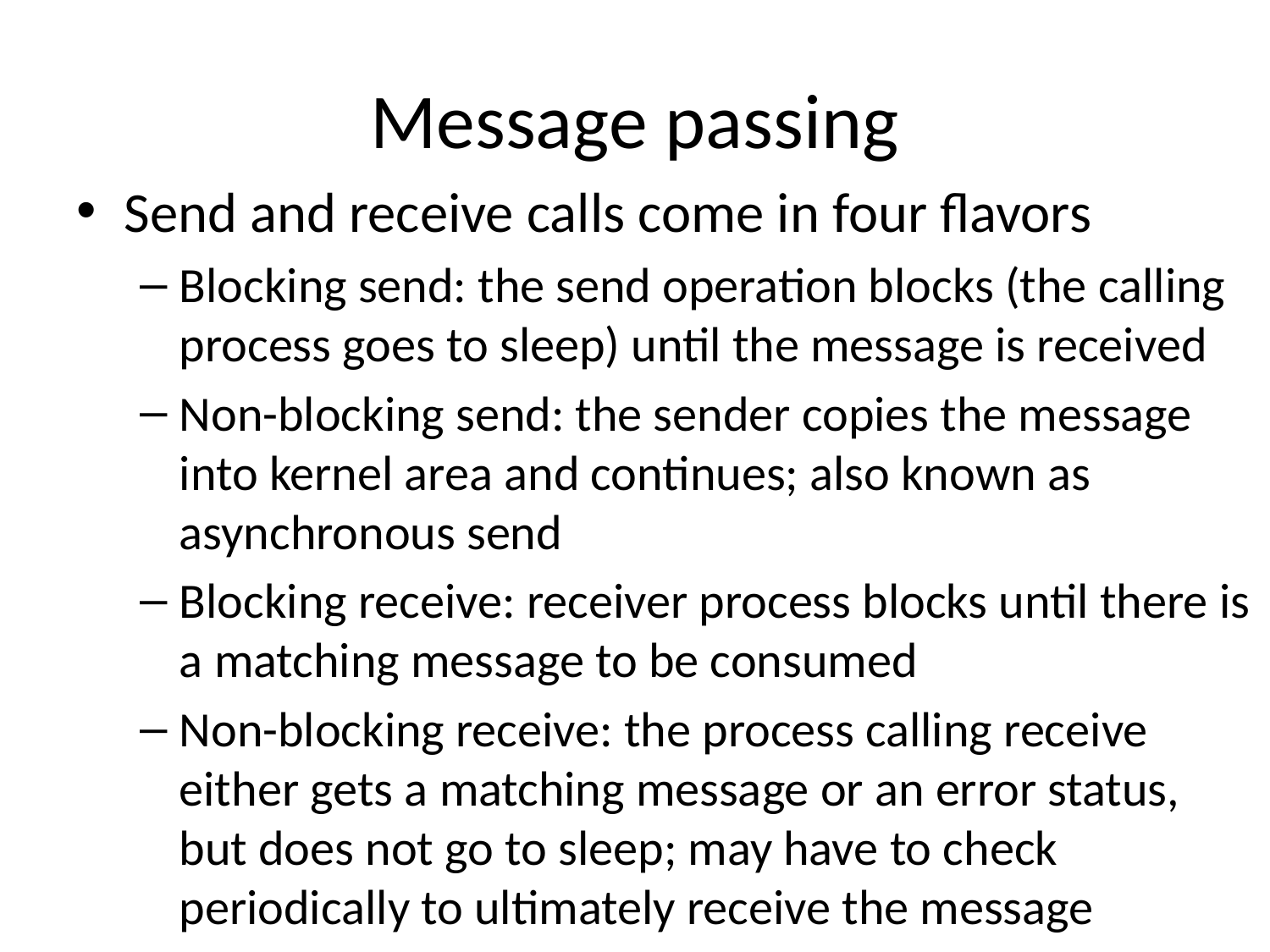

# Message passing
Send and receive calls come in four flavors
Blocking send: the send operation blocks (the calling process goes to sleep) until the message is received
Non-blocking send: the sender copies the message into kernel area and continues; also known as asynchronous send
Blocking receive: receiver process blocks until there is a matching message to be consumed
Non-blocking receive: the process calling receive either gets a matching message or an error status, but does not go to sleep; may have to check periodically to ultimately receive the message